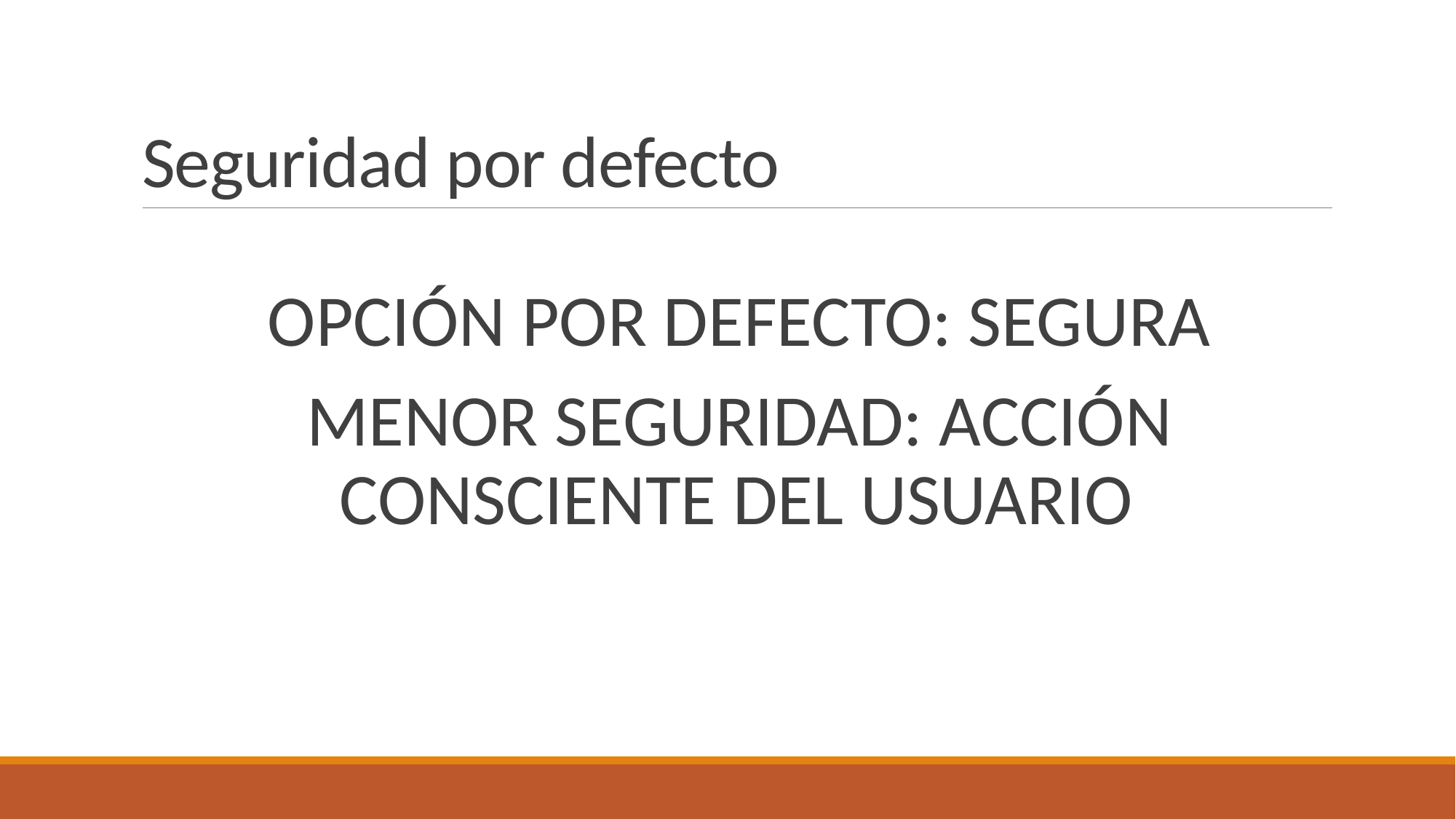

# Seguridad por defecto

OPCIÓN POR DEFECTO: SEGURA
MENOR SEGURIDAD: ACCIÓN CONSCIENTE DEL USUARIO